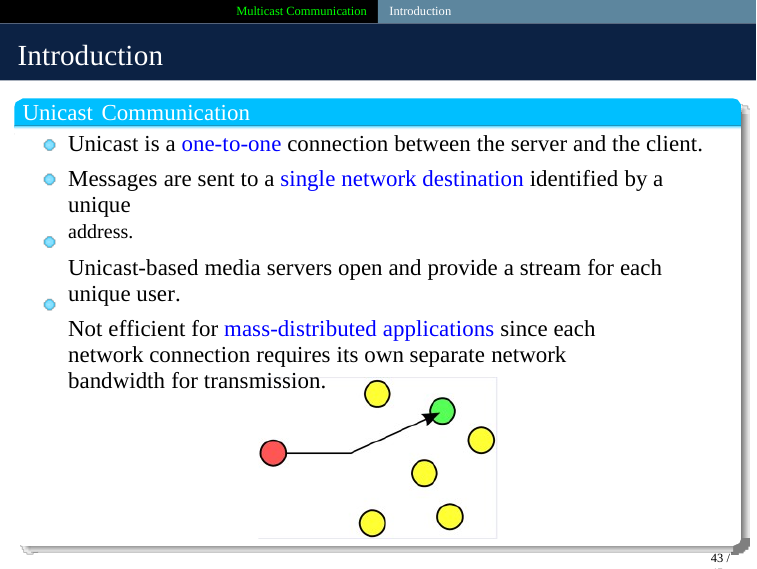

Multicast Communication      Introduction

Introduction

Unicast Communication
Unicast is a one-to-one connection between the server and the client.
Messages are sent to a single network destination identified by a unique
address.
Unicast-based media servers open and provide a stream for each unique user.
Not efficient for mass-distributed applications since each network connection requires its own separate network bandwidth for transmission.

43 / 45